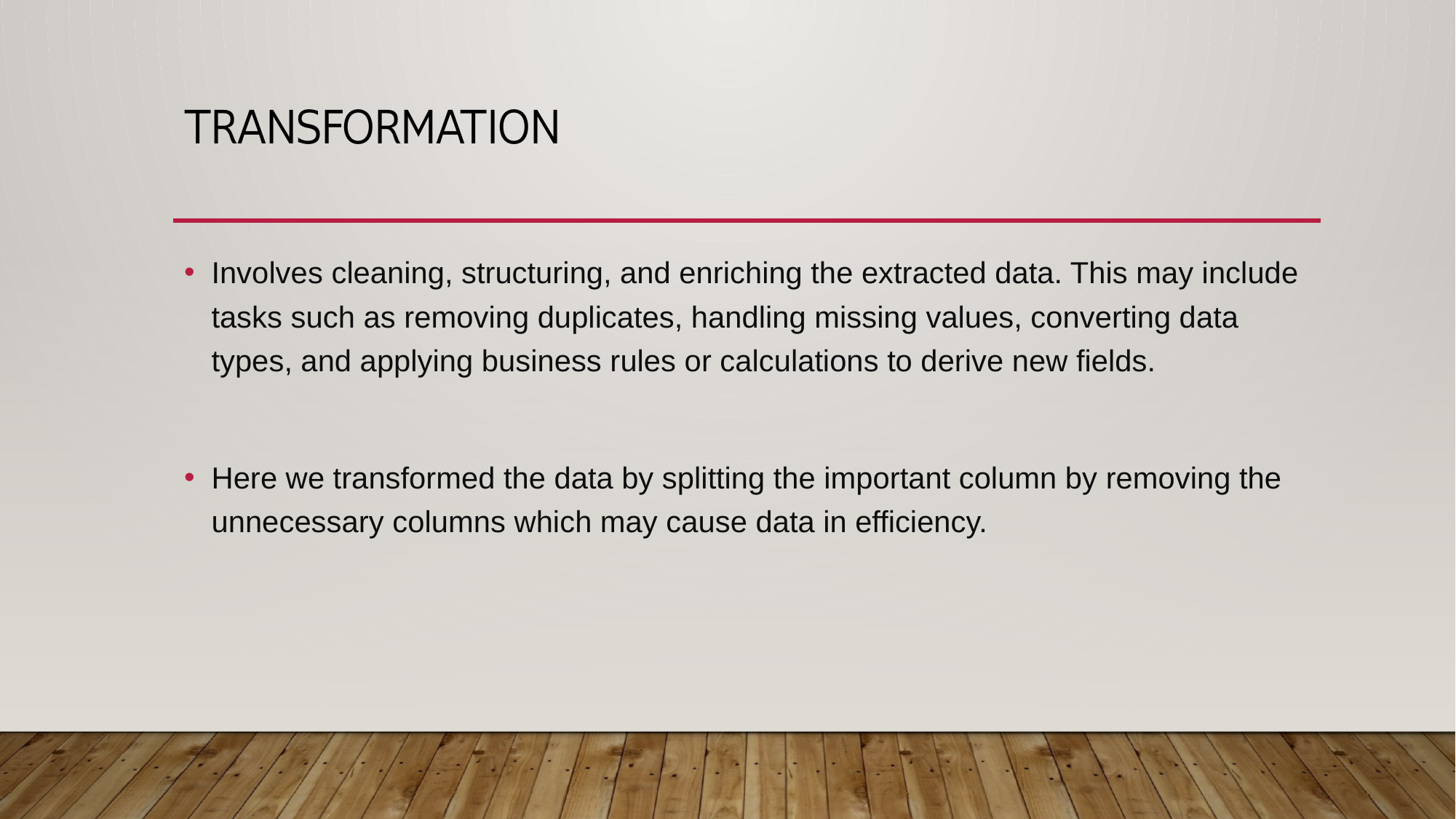

# Transformation
Involves cleaning, structuring, and enriching the extracted data. This may include tasks such as removing duplicates, handling missing values, converting data types, and applying business rules or calculations to derive new fields.

Here we transformed the data by splitting the important column by removing the unnecessary columns which may cause data in efficiency.